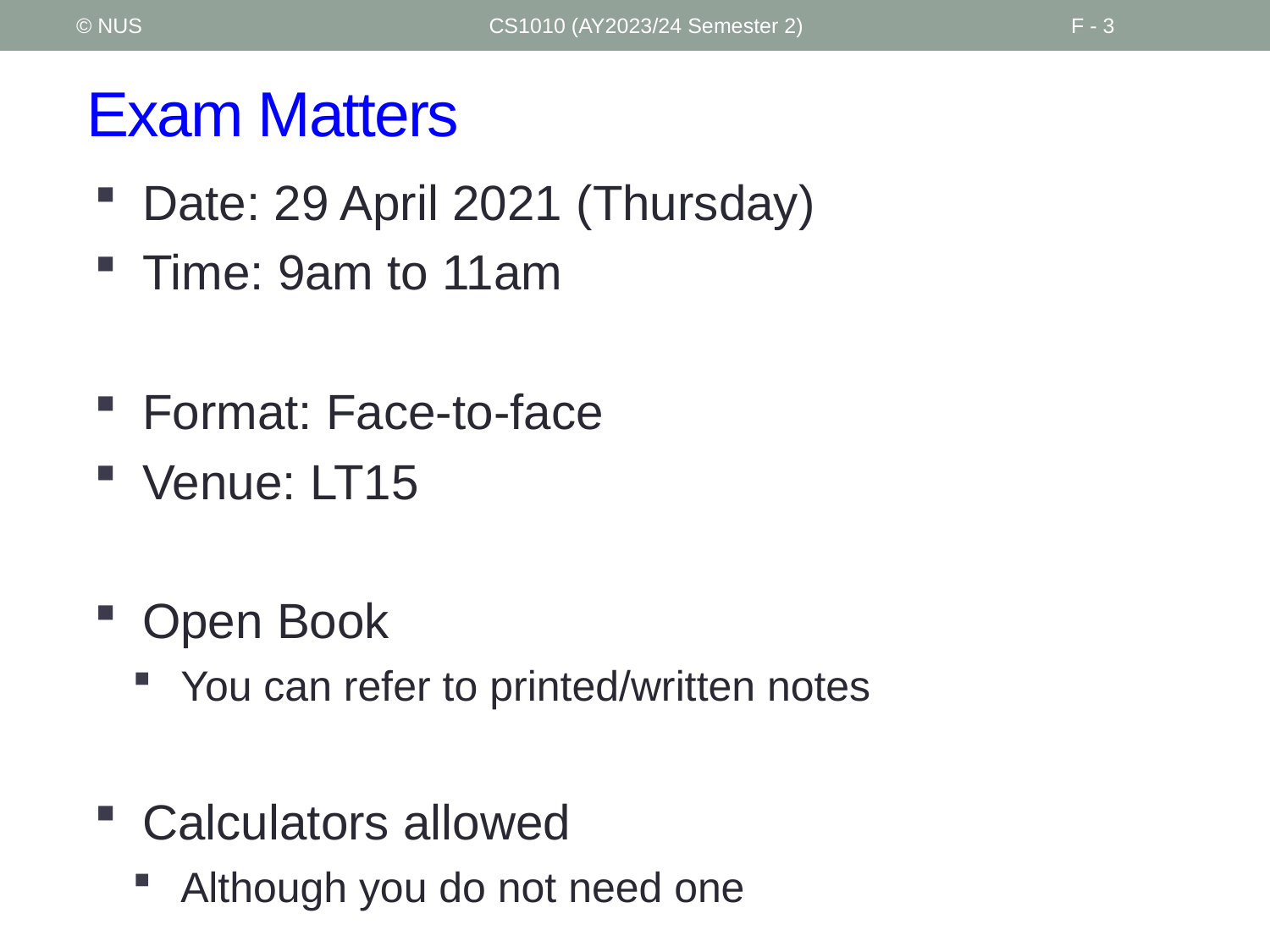

© NUS
CS1010 (AY2023/24 Semester 2)
F - 3
# Exam Matters
Date: 29 April 2021 (Thursday)
Time: 9am to 11am

Format: Face-to-face
Venue: LT15

Open Book
You can refer to printed/written notes

Calculators allowed
Although you do not need one